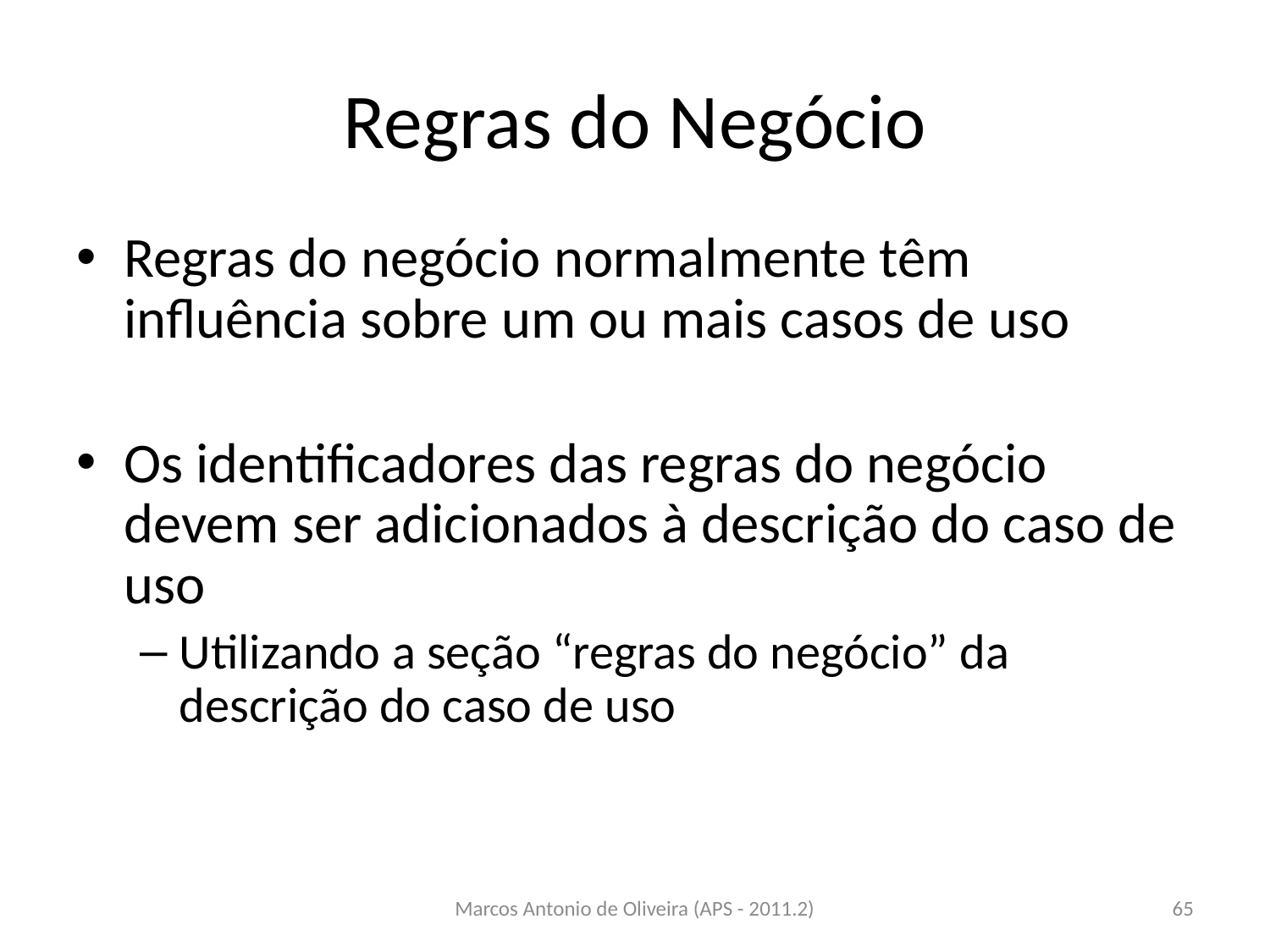

# Regras do Negócio
Regras do negócio normalmente têm influência sobre um ou mais casos de uso

Os identificadores das regras do negócio devem ser adicionados à descrição do caso de uso
Utilizando a seção “regras do negócio” da descrição do caso de uso
Marcos Antonio de Oliveira (APS - 2011.2)
65